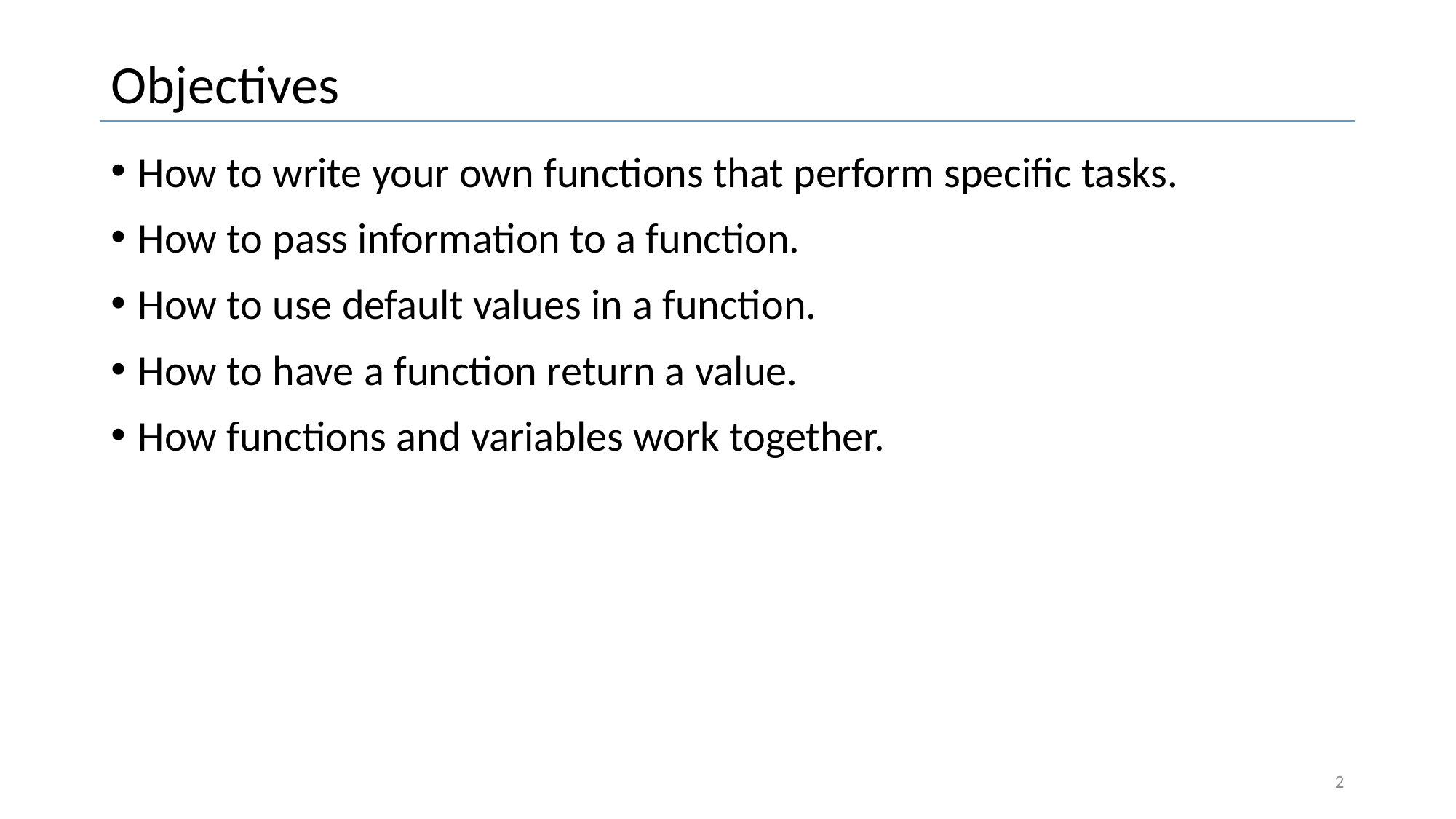

# Objectives
How to write your own functions that perform specific tasks.
How to pass information to a function.
How to use default values in a function.
How to have a function return a value.
How functions and variables work together.
2